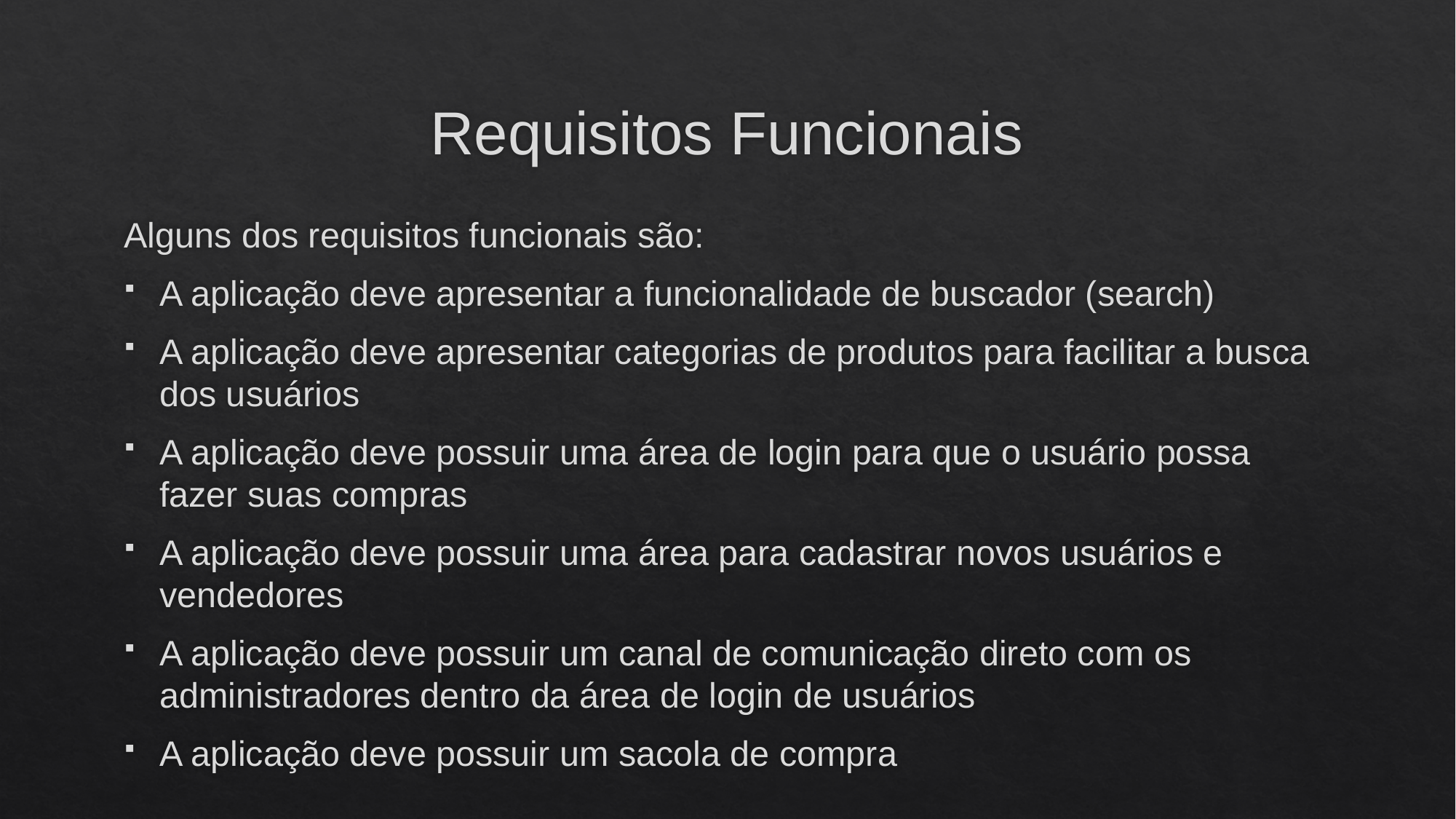

# Requisitos Funcionais
Alguns dos requisitos funcionais são:
A aplicação deve apresentar a funcionalidade de buscador (search)
A aplicação deve apresentar categorias de produtos para facilitar a busca dos usuários
A aplicação deve possuir uma área de login para que o usuário possa fazer suas compras
A aplicação deve possuir uma área para cadastrar novos usuários e vendedores
A aplicação deve possuir um canal de comunicação direto com os administradores dentro da área de login de usuários
A aplicação deve possuir um sacola de compra